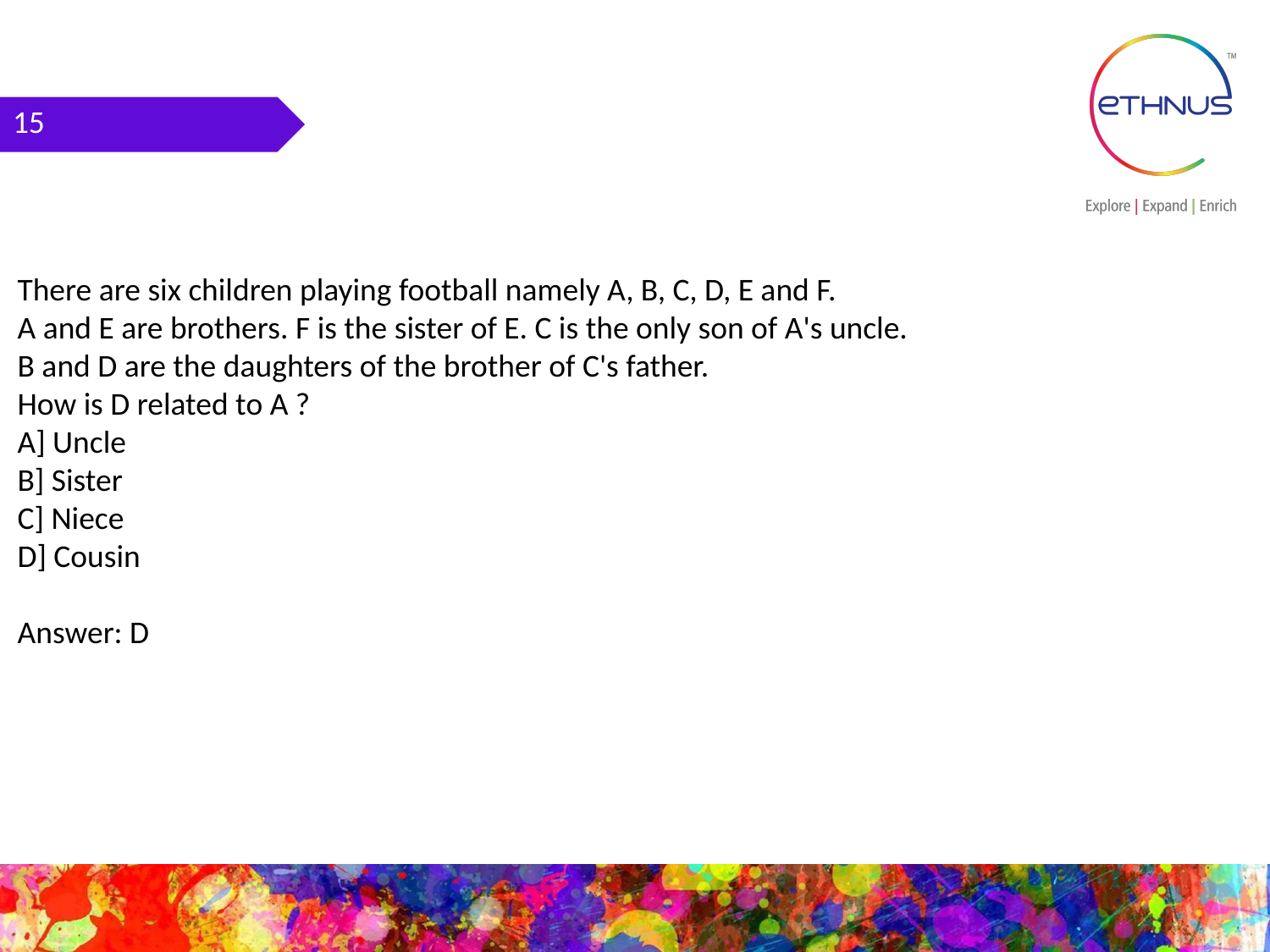

15
There are six children playing football namely A, B, C, D, E and F.
A and E are brothers. F is the sister of E. C is the only son of A's uncle.
B and D are the daughters of the brother of C's father.
How is D related to A ?
A] Uncle
B] Sister
C] Niece
D] Cousin

Answer: D